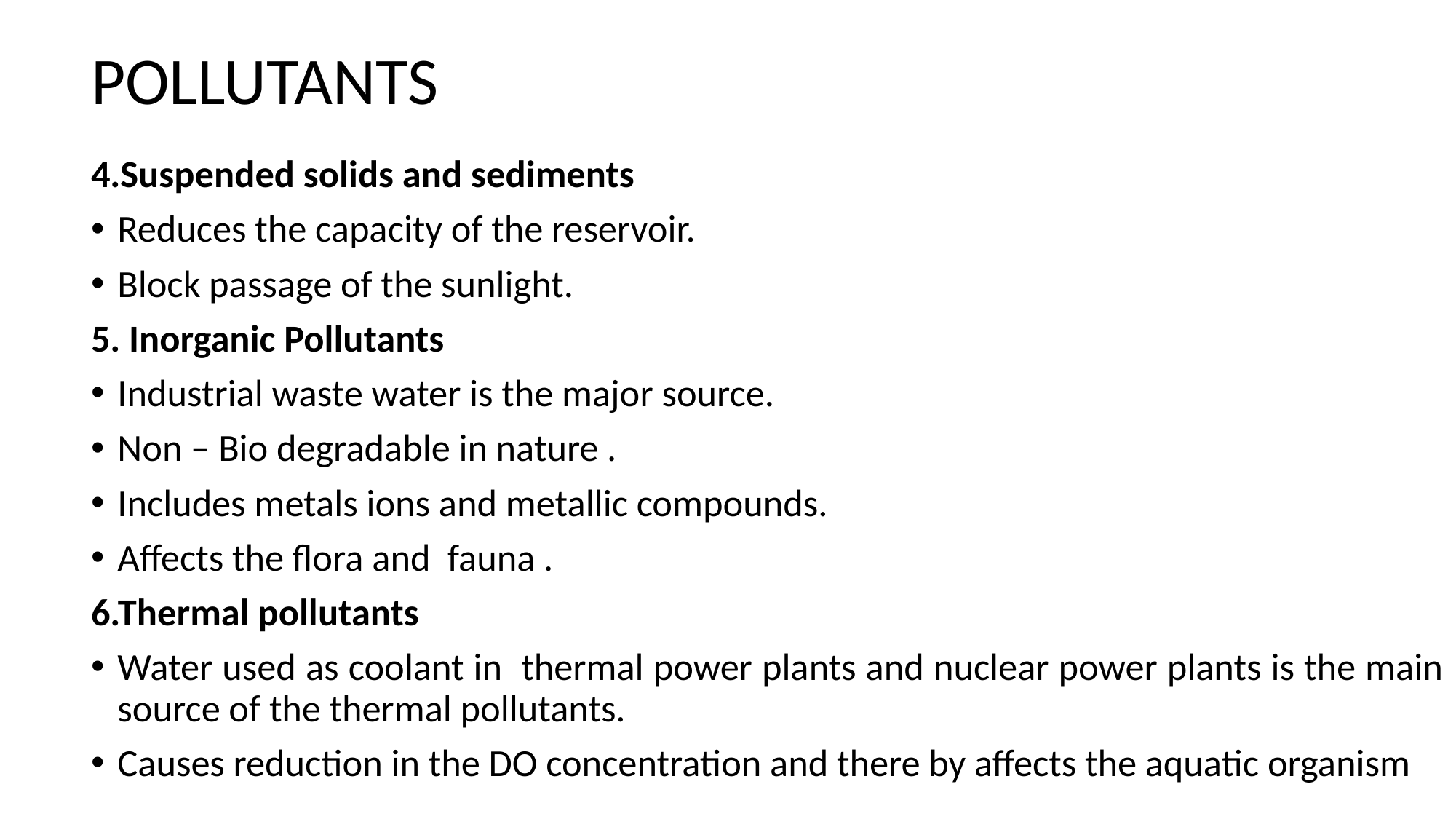

# POLLUTANTS
4.Suspended solids and sediments
Reduces the capacity of the reservoir.
Block passage of the sunlight.
5. Inorganic Pollutants
Industrial waste water is the major source.
Non – Bio degradable in nature .
Includes metals ions and metallic compounds.
Affects the flora and  fauna .
6.Thermal pollutants
Water used as coolant in  thermal power plants and nuclear power plants is the main source of the thermal pollutants.
Causes reduction in the DO concentration and there by affects the aquatic organism